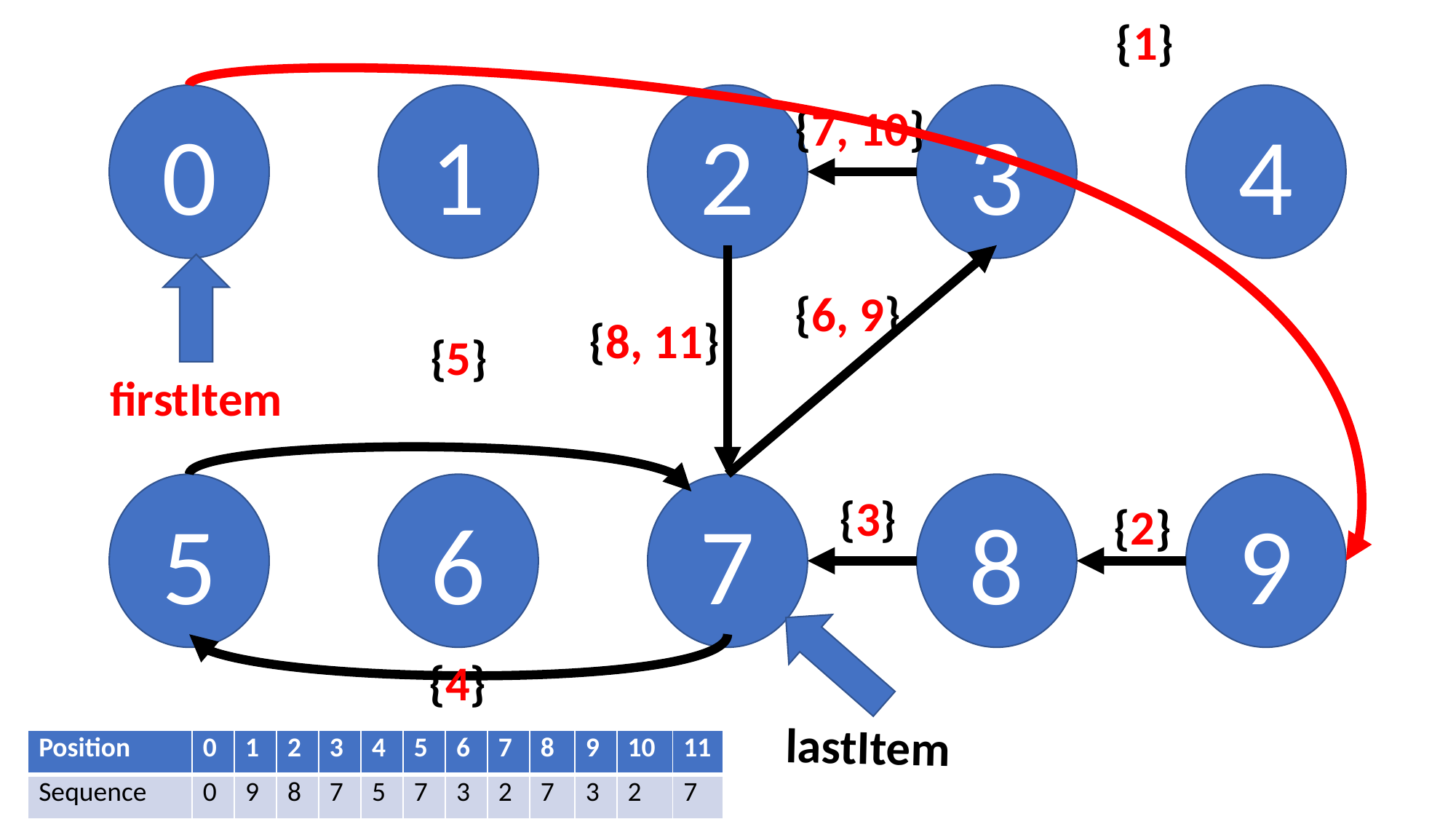

{1}
0
1
2
3
4
{7, 10}

{6, 9}
{8, 11}
{5}
firstItem
5
6
7
8
9
{3}
{2}

{4}
lastItem
| Position | 0 | 1 | 2 | 3 | 4 | 5 | 6 | 7 | 8 | 9 | 10 | 11 |
| --- | --- | --- | --- | --- | --- | --- | --- | --- | --- | --- | --- | --- |
| Sequence | 0 | 9 | 8 | 7 | 5 | 7 | 3 | 2 | 7 | 3 | 2 | 7 |